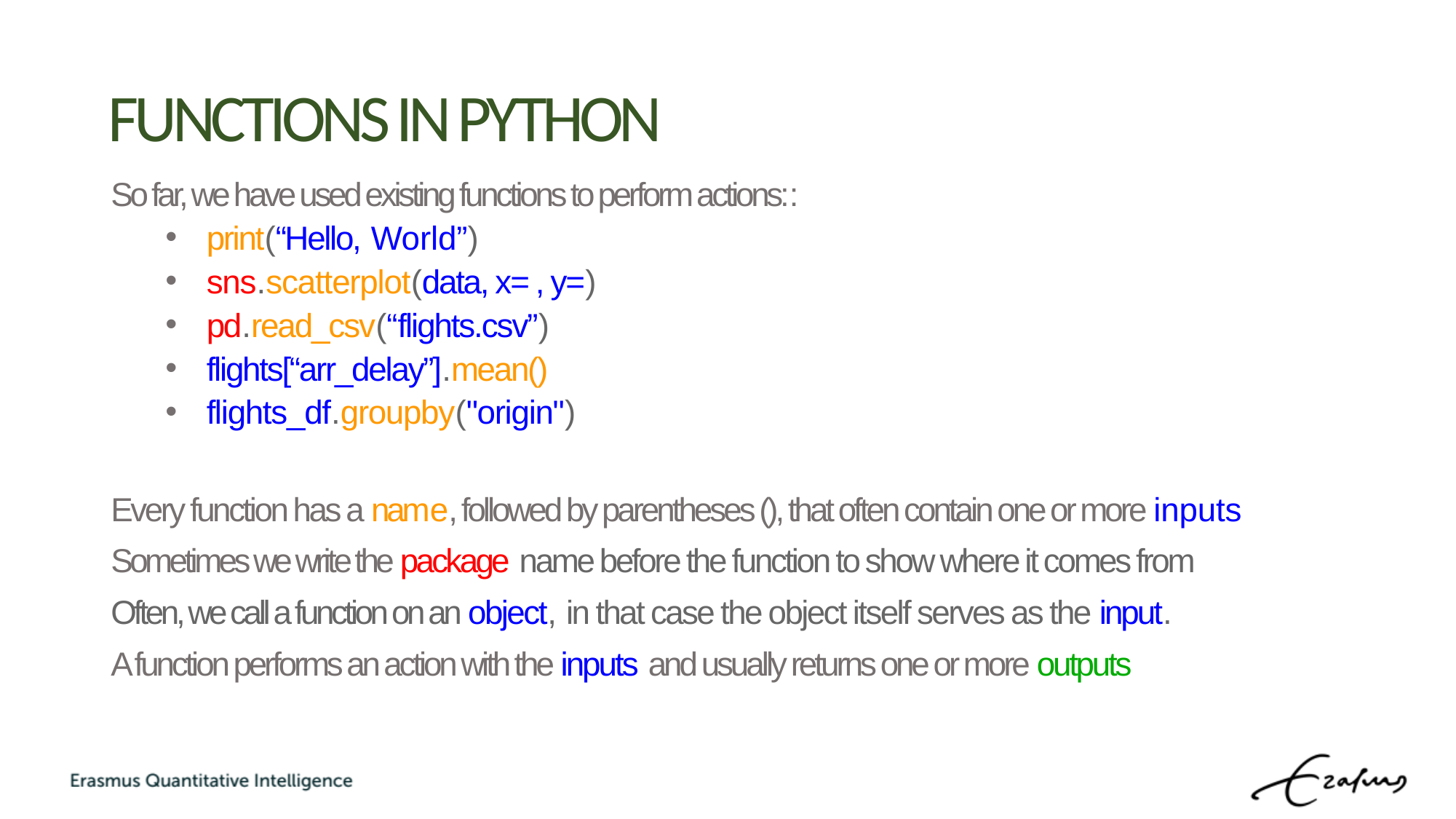

# FUNCTIONS IN PYTHON
So far, we have used existing functions to perform actions::
print(“Hello, World”)
sns.scatterplot(data, x= , y=)
pd.read_csv(“flights.csv”)
flights[“arr_delay”].mean()
flights_df.groupby("origin")

Every function has a name, followed by parentheses (), that often contain one or more inputs
Sometimes we write the package name before the function to show where it comes from
Often, we call a function on an object, in that case the object itself serves as the input.
A function performs an action with the inputs and usually returns one or more outputs